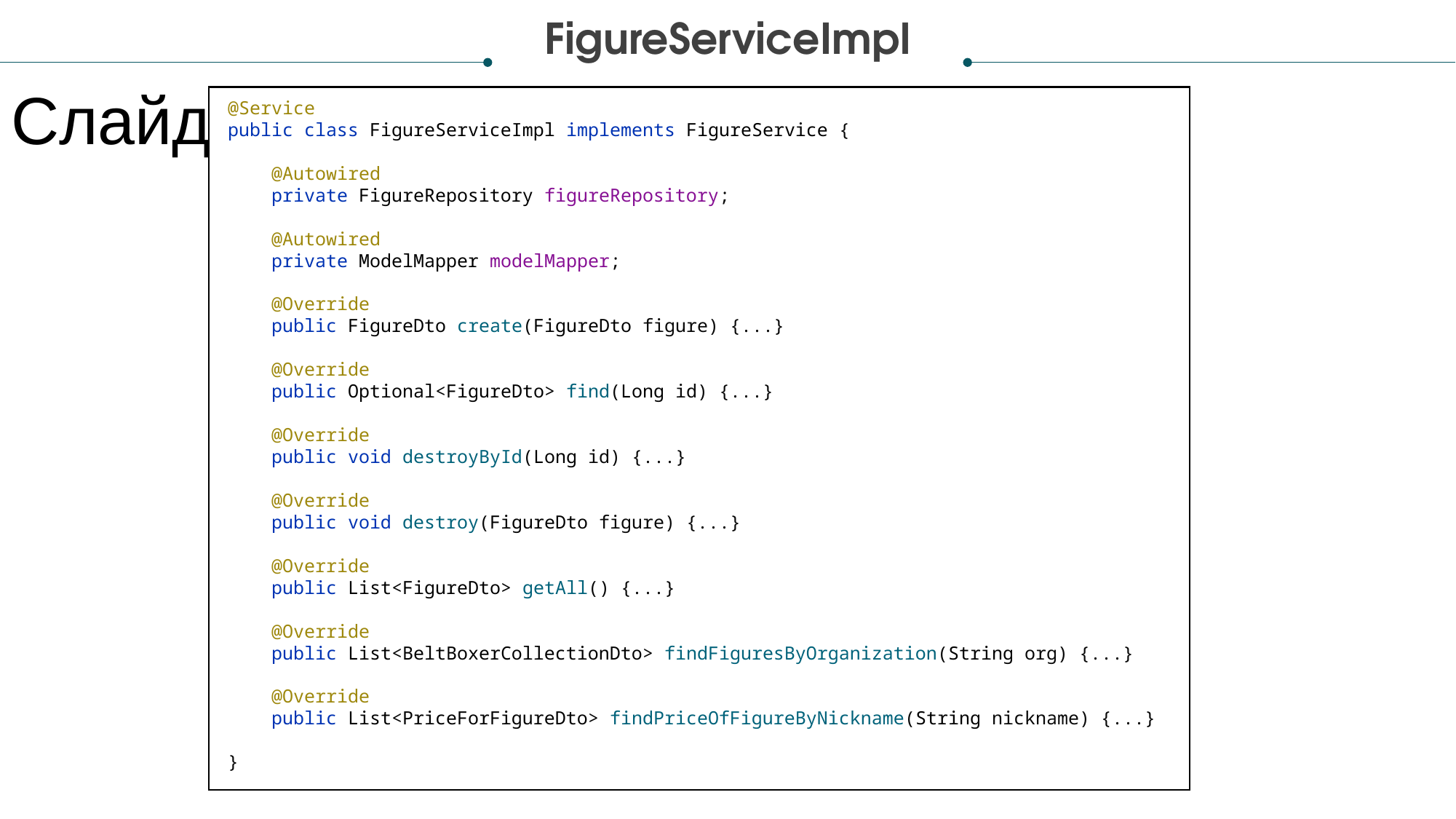

FigureServiceImpl
Слайд 2 с анализом проекта

@Service
public class FigureServiceImpl implements FigureService {
    @Autowired
    private FigureRepository figureRepository;
    @Autowired
    private ModelMapper modelMapper;
    @Override
    public FigureDto create(FigureDto figure) {...}
    @Override
    public Optional<FigureDto> find(Long id) {...}
    @Override
    public void destroyById(Long id) {...}
    @Override
    public void destroy(FigureDto figure) {...}
    @Override
    public List<FigureDto> getAll() {...}
    @Override
    public List<BeltBoxerCollectionDto> findFiguresByOrganization(String org) {...}

    @Override
    public List<PriceForFigureDto> findPriceOfFigureByNickname(String nickname) {...}
}